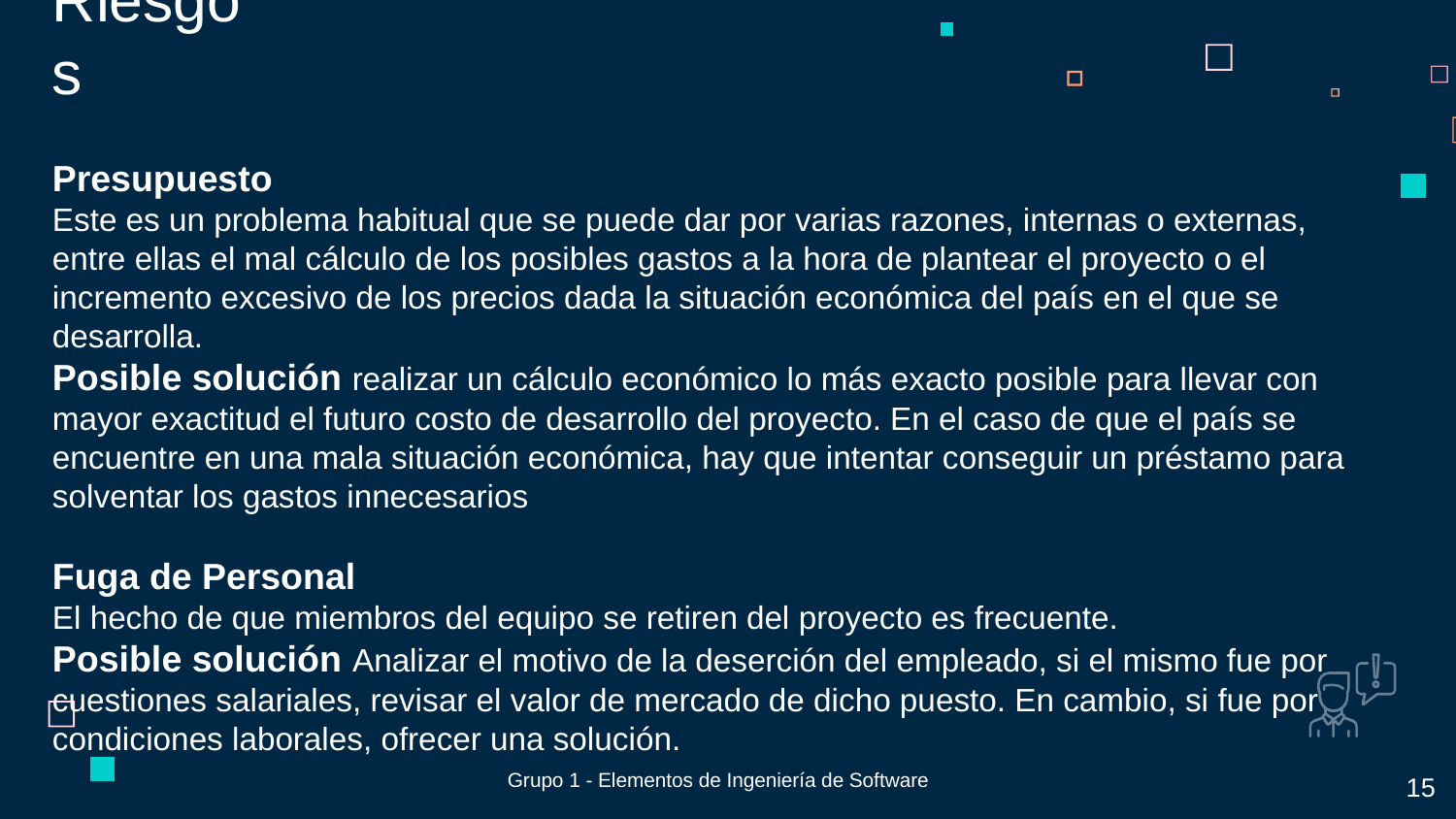

# Riesgos
Presupuesto
Este es un problema habitual que se puede dar por varias razones, internas o externas, entre ellas el mal cálculo de los posibles gastos a la hora de plantear el proyecto o el incremento excesivo de los precios dada la situación económica del país en el que se desarrolla.
Posible solución realizar un cálculo económico lo más exacto posible para llevar con mayor exactitud el futuro costo de desarrollo del proyecto. En el caso de que el país se encuentre en una mala situación económica, hay que intentar conseguir un préstamo para solventar los gastos innecesarios

Fuga de Personal
El hecho de que miembros del equipo se retiren del proyecto es frecuente.
Posible solución Analizar el motivo de la deserción del empleado, si el mismo fue por cuestiones salariales, revisar el valor de mercado de dicho puesto. En cambio, si fue por condiciones laborales, ofrecer una solución.

Grupo 1 - Elementos de Ingeniería de Software
15